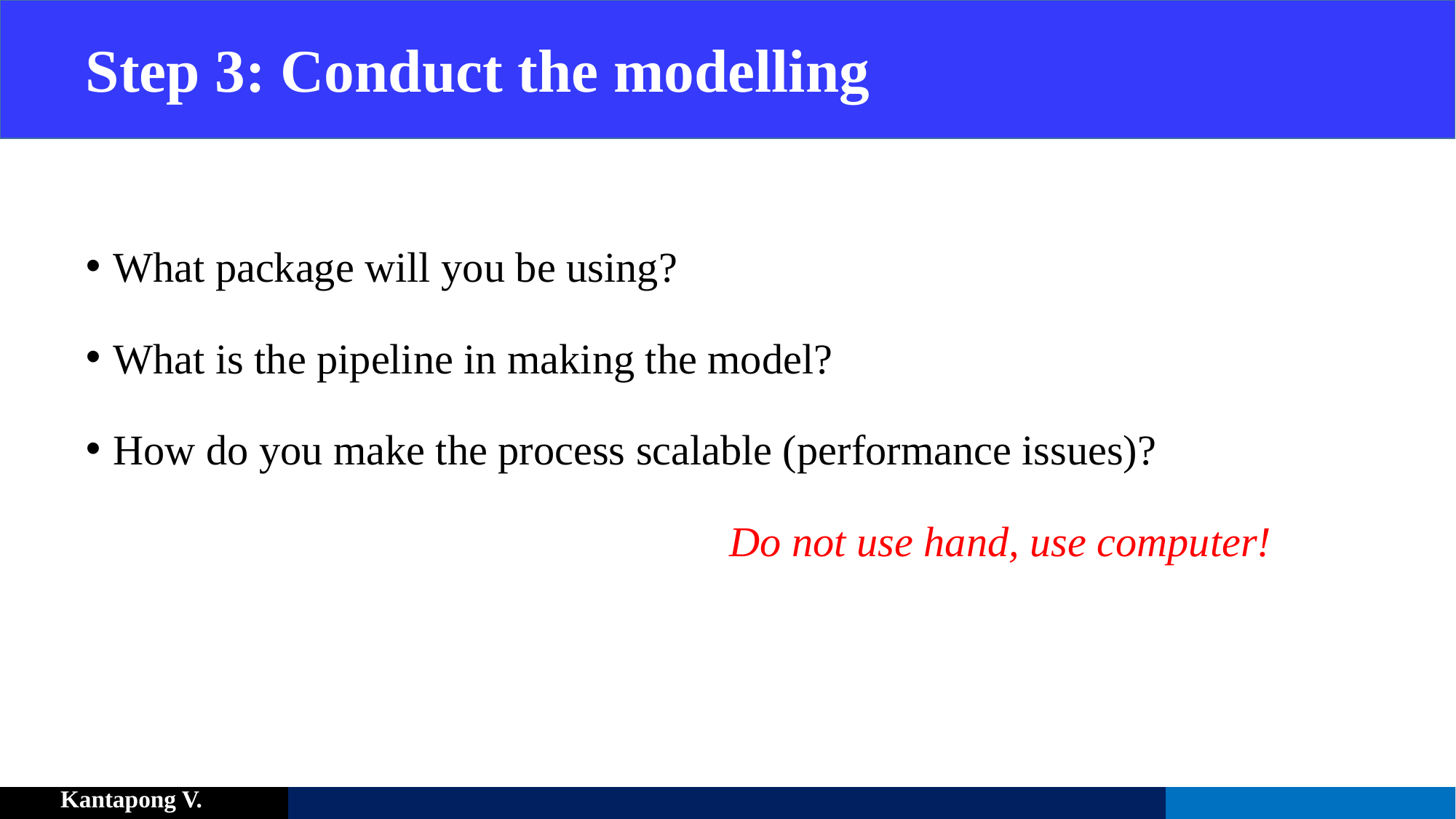

# Step 3: Conduct the modelling
What package will you be using?
What is the pipeline in making the model?
How do you make the process scalable (performance issues)?
                                                             Do not use hand, use computer!